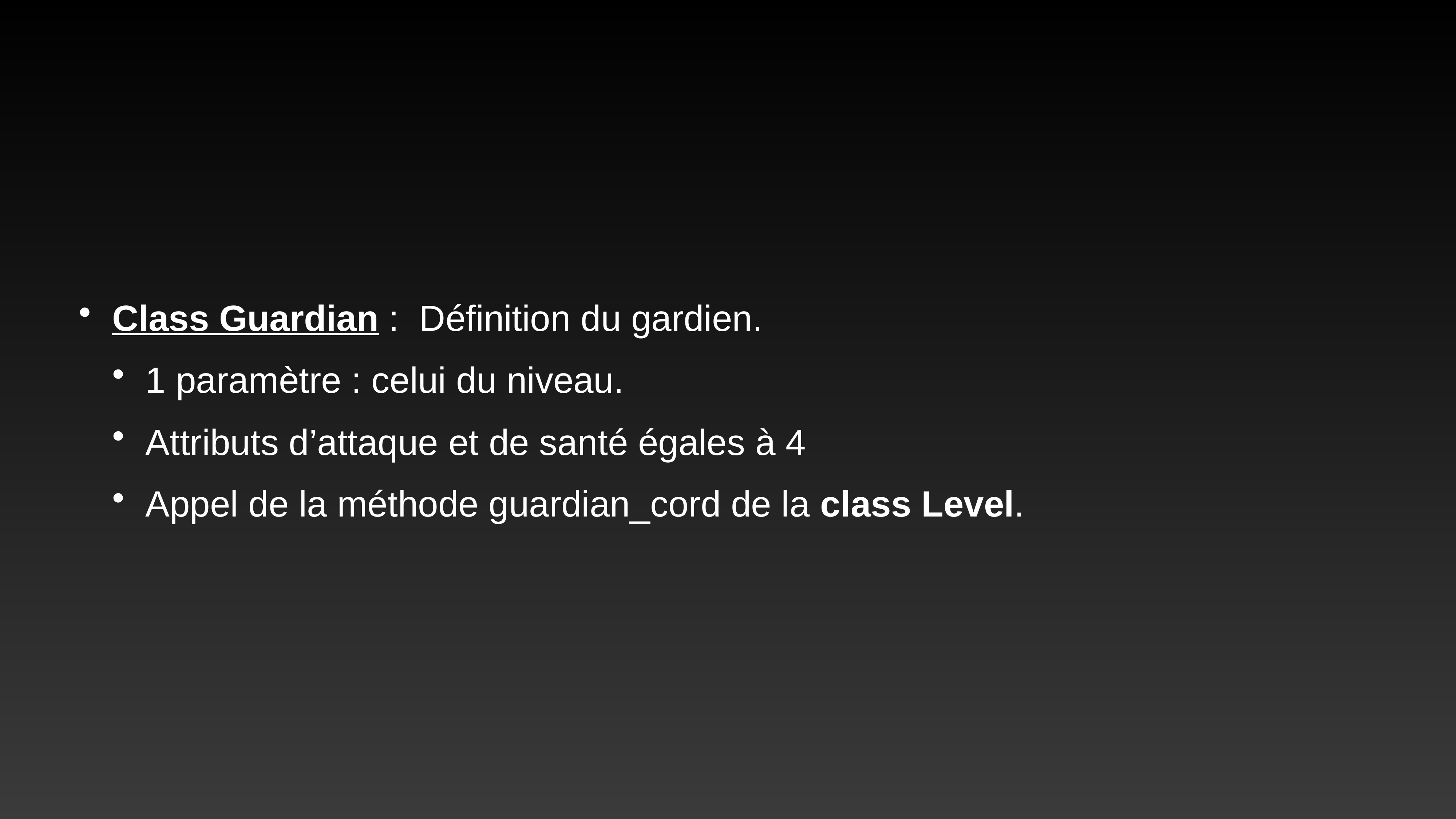

Class Guardian :  Définition du gardien.
1 paramètre : celui du niveau.
Attributs d’attaque et de santé égales à 4
Appel de la méthode guardian_cord de la class Level.